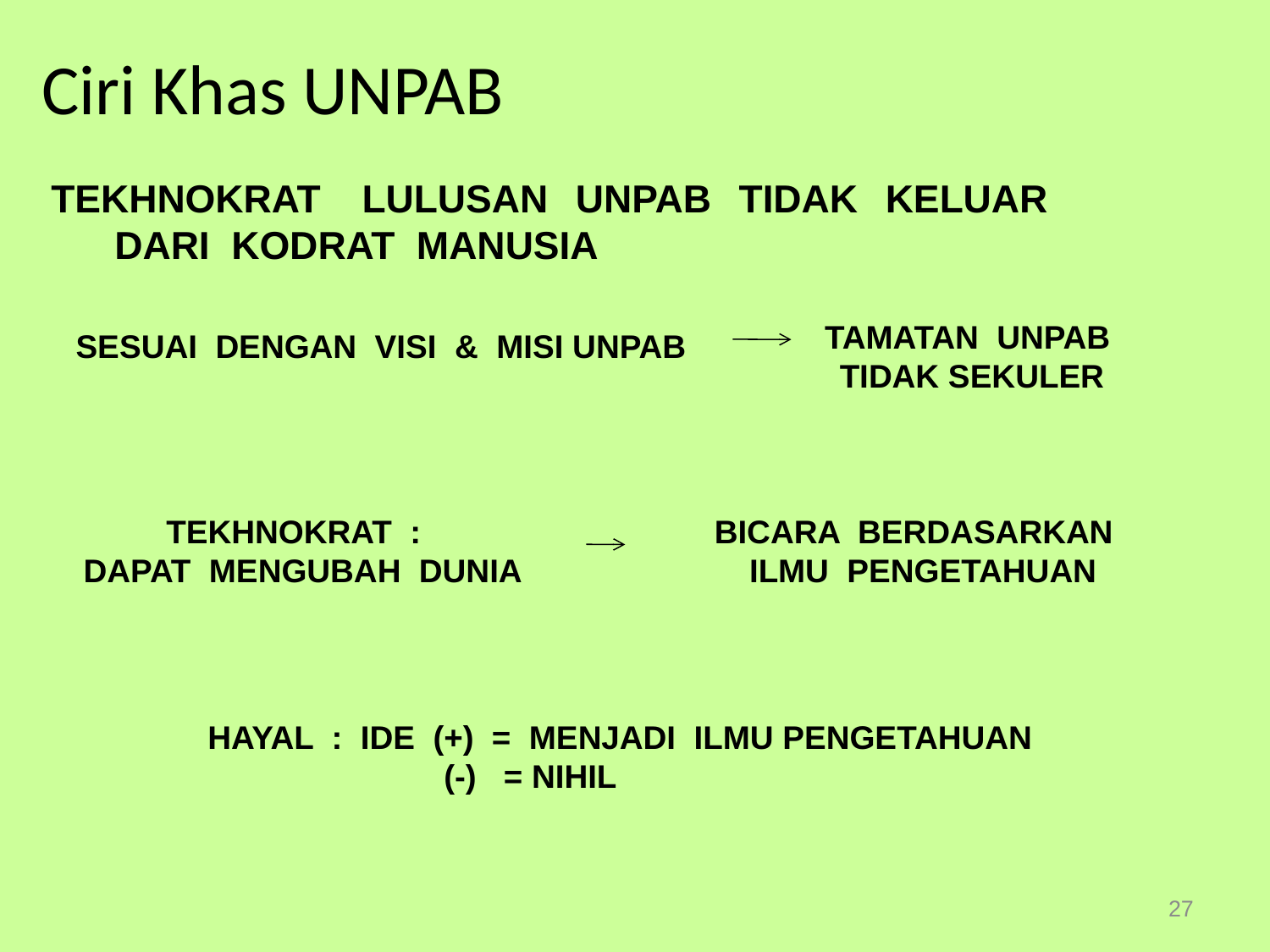

Ciri Khas UNPAB
TEKHNOKRAT   LULUSAN  UNPAB  TIDAK  KELUAR  DARI  KODRAT  MANUSIA
TAMATAN  UNPAB
TIDAK SEKULER
SESUAI  DENGAN  VISI  &  MISI UNPAB
TEKHNOKRAT  :
DAPAT  MENGUBAH  DUNIA
BICARA  BERDASARKAN
 ILMU  PENGETAHUAN
HAYAL  :  IDE  (+)  =  MENJADI  ILMU PENGETAHUAN
	            (-)   = NIHIL
27